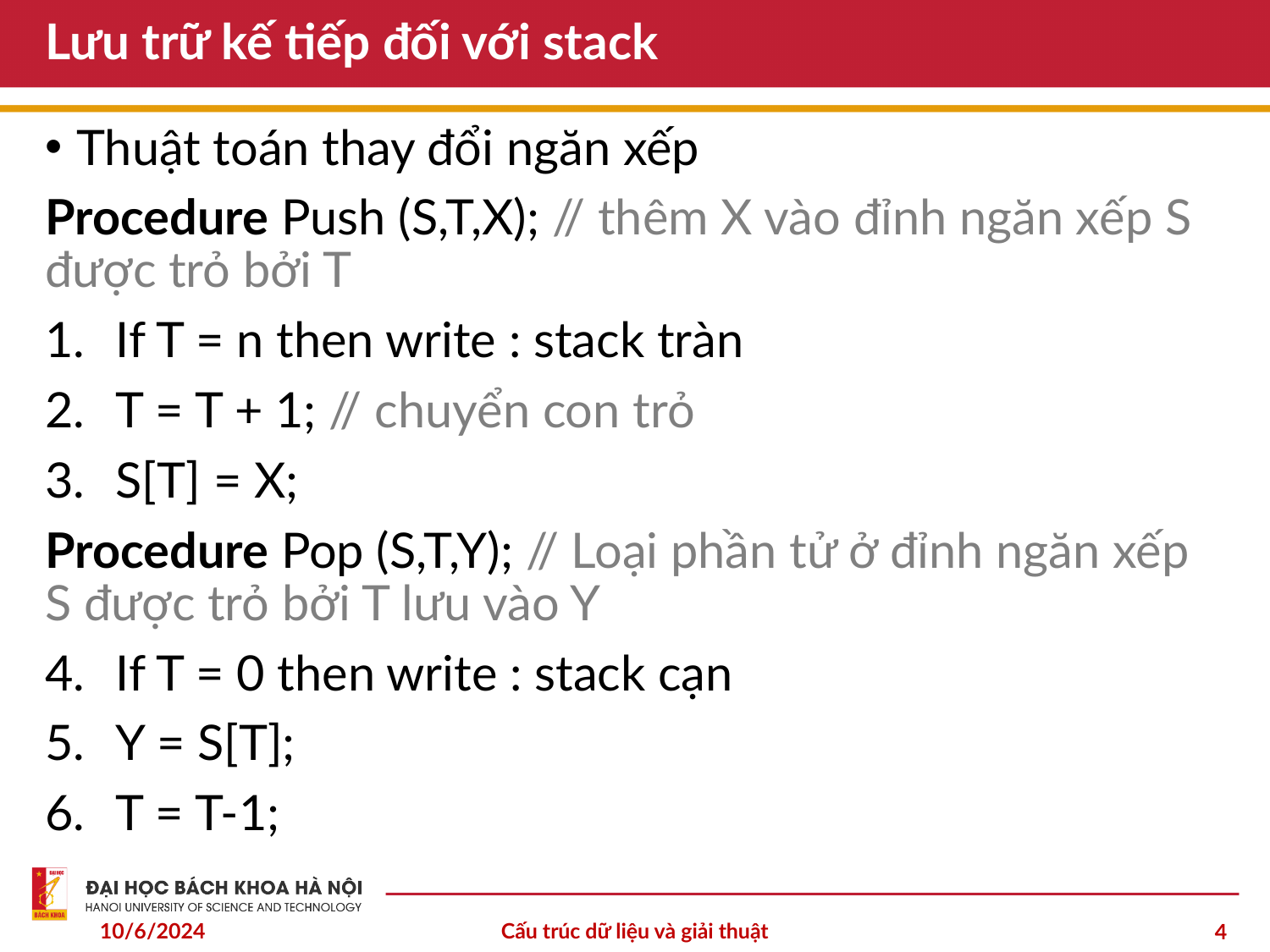

# Lưu trữ kế tiếp đối với stack
Thuật toán thay đổi ngăn xếp
Procedure Push (S,T,X); // thêm X vào đỉnh ngăn xếp S được trỏ bởi T
If T = n then write : stack tràn
T = T + 1; // chuyển con trỏ
S[T] = X;
Procedure Pop (S,T,Y); // Loại phần tử ở đỉnh ngăn xếp S được trỏ bởi T lưu vào Y
If T = 0 then write : stack cạn
Y = S[T];
T = T-1;

10/6/2024
Cấu trúc dữ liệu và giải thuật
4